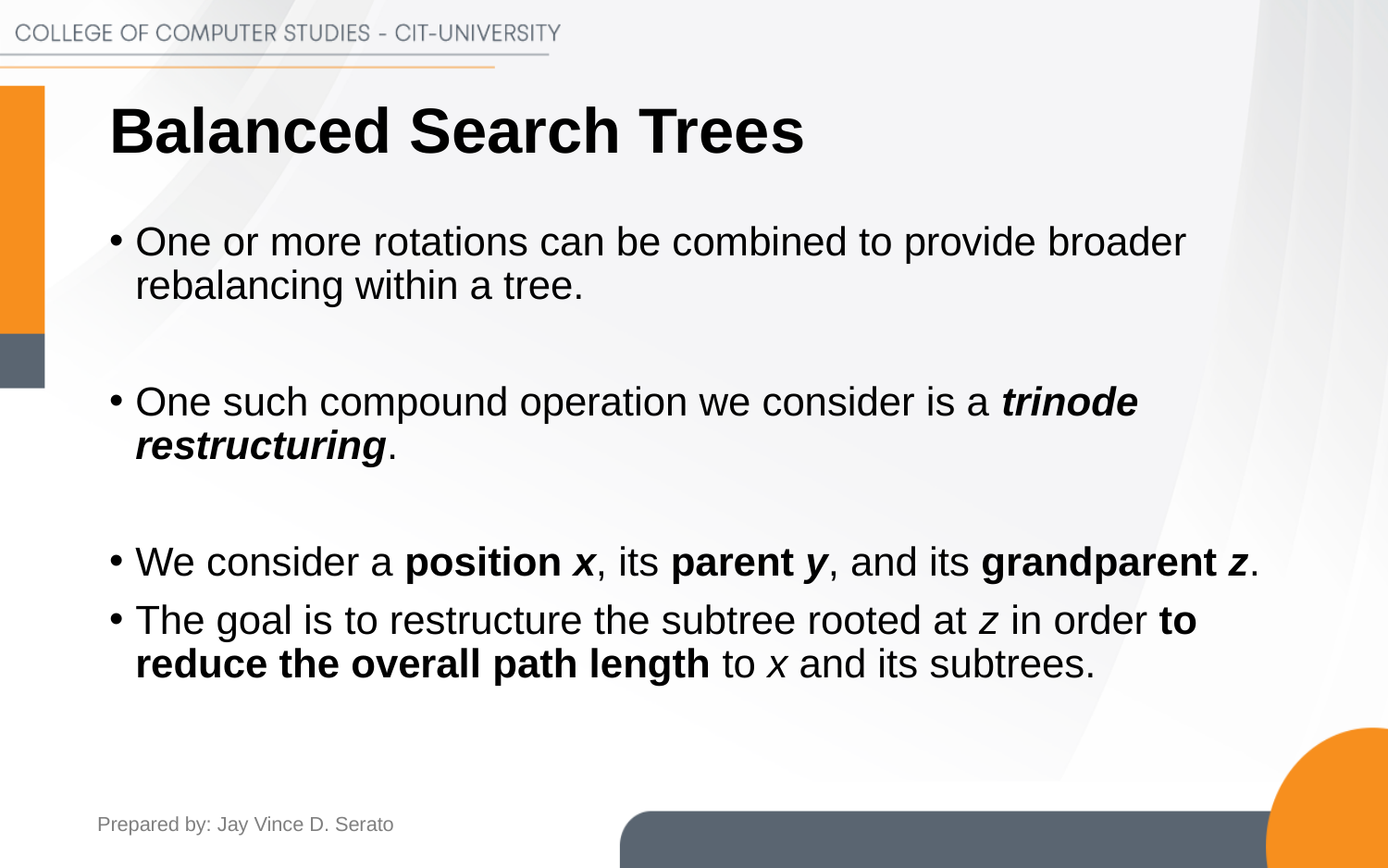

# Balanced Search Trees
One or more rotations can be combined to provide broader rebalancing within a tree.

One such compound operation we consider is a trinode restructuring.

We consider a position x, its parent y, and its grandparent z.
The goal is to restructure the subtree rooted at z in order to reduce the overall path length to x and its subtrees.